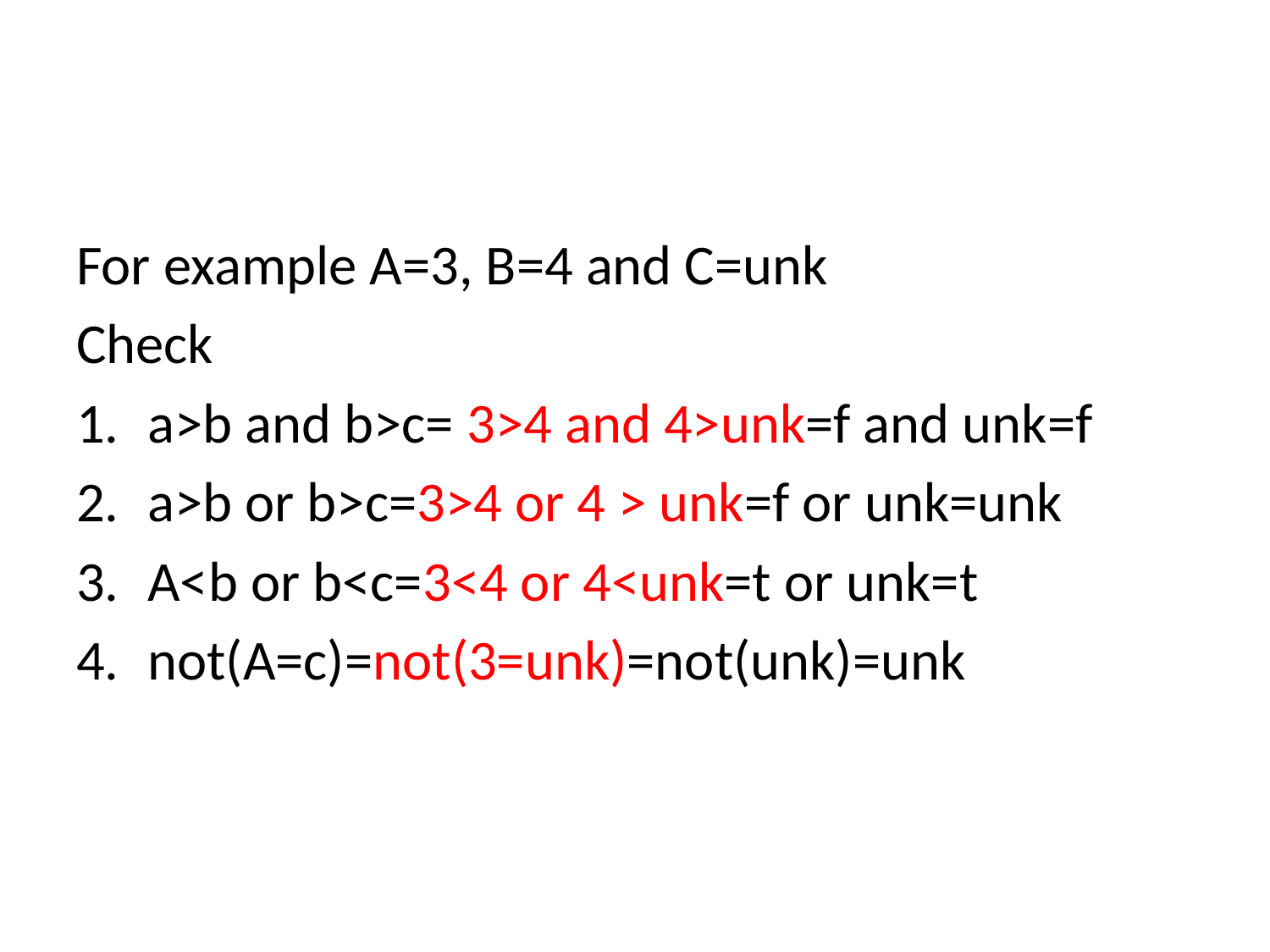

#
For example A=3, B=4 and C=unk
Check
a>b and b>c= 3>4 and 4>unk=f and unk=f
a>b or b>c=3>4 or 4 > unk=f or unk=unk
A<b or b<c=3<4 or 4<unk=t or unk=t
not(A=c)=not(3=unk)=not(unk)=unk